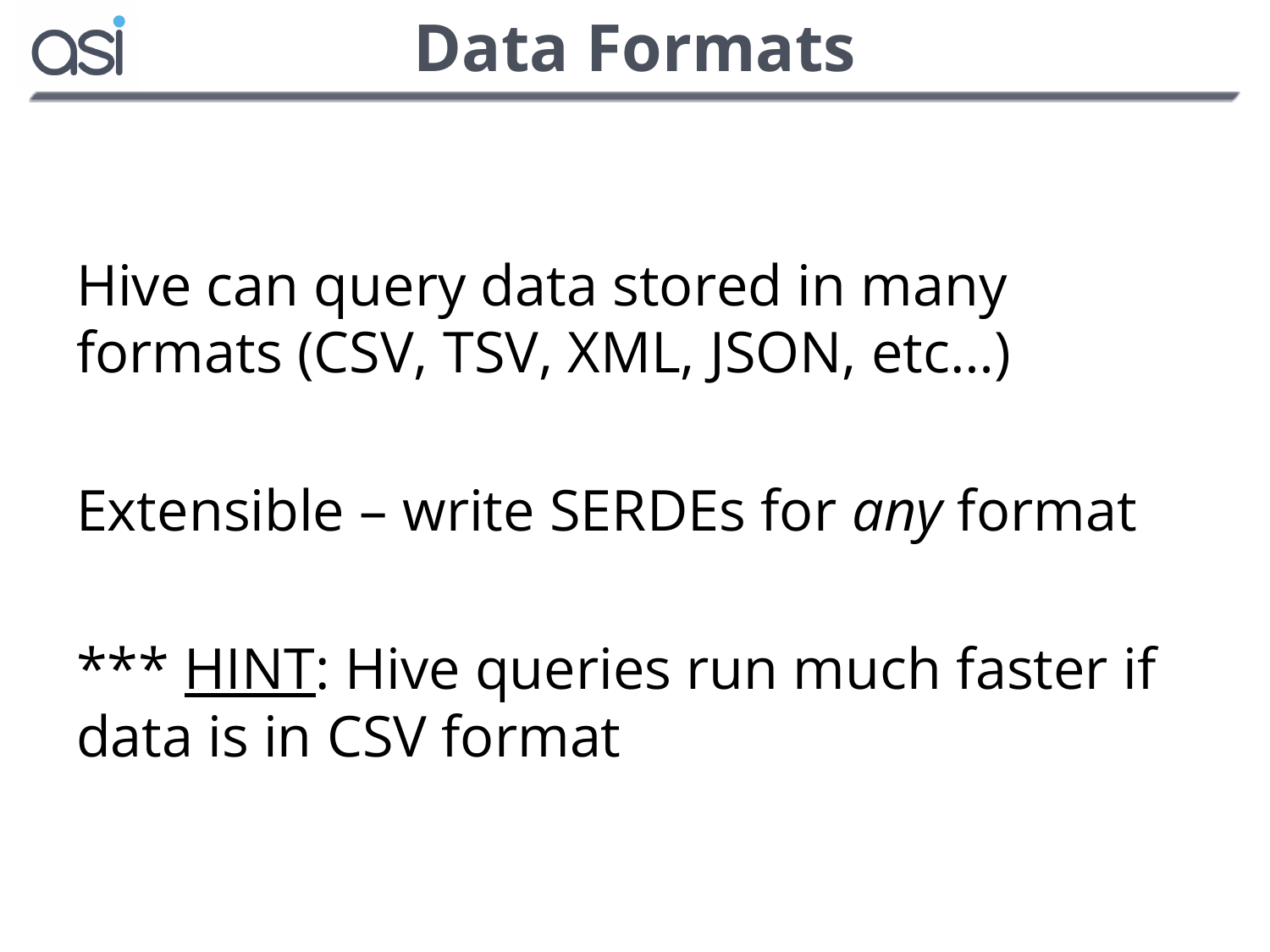

# Data Formats

Hive can query data stored in many formats (CSV, TSV, XML, JSON, etc…)

Extensible – write SERDEs for any format

*** HINT: Hive queries run much faster if data is in CSV format